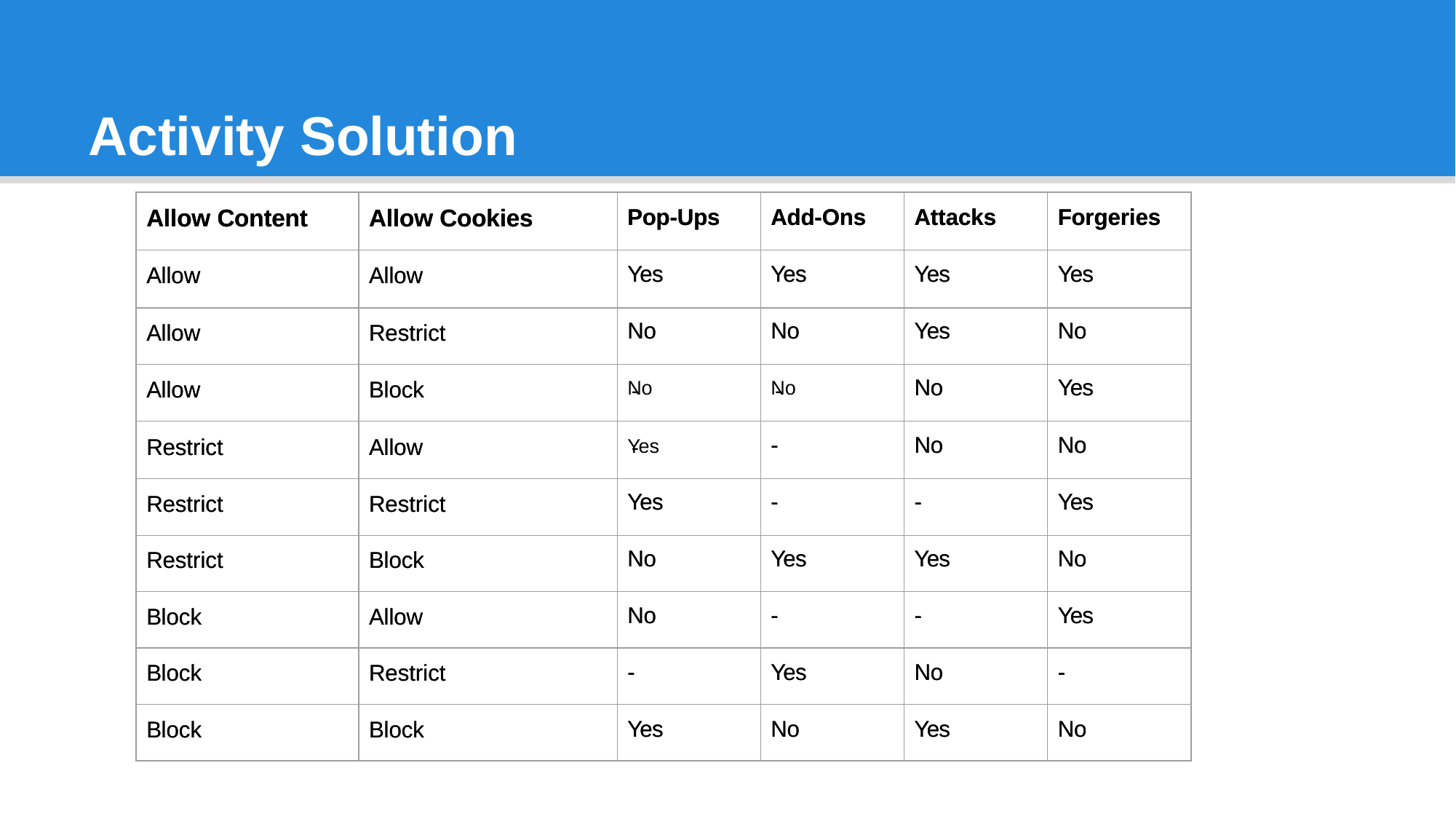

# Activity Solution
| Allow Content | Allow Cookies | Pop-Ups | Add-Ons | Attacks | Forgeries |
| --- | --- | --- | --- | --- | --- |
| Allow | Allow | Yes | Yes | Yes | Yes |
| Allow | Restrict | No | No | Yes | No |
| Allow | Block |  |  | No | Yes |
| Restrict | Allow |  | - | No | No |
| Restrict | Restrict | Yes | - | - | Yes |
| Restrict | Block | No | Yes | Yes | No |
| Block | Allow | No | - | - | Yes |
| Block | Restrict | - | Yes | No | - |
| Block | Block | Yes | No | Yes | No |
| Allow Content | Allow Cookies | Pop-Ups | Add-Ons | Attacks | Forgeries |
| --- | --- | --- | --- | --- | --- |
| Allow | Allow | Yes | Yes | Yes | Yes |
| Allow | Restrict | No | No | Yes | No |
| Allow | Block | No | No | No | Yes |
| Restrict | Allow | Yes | - | No | No |
| Restrict | Restrict | Yes | - | - | Yes |
| Restrict | Block | No | Yes | Yes | No |
| Block | Allow | No | - | - | Yes |
| Block | Restrict | - | Yes | No | - |
| Block | Block | Yes | No | Yes | No |
-
-
-
39